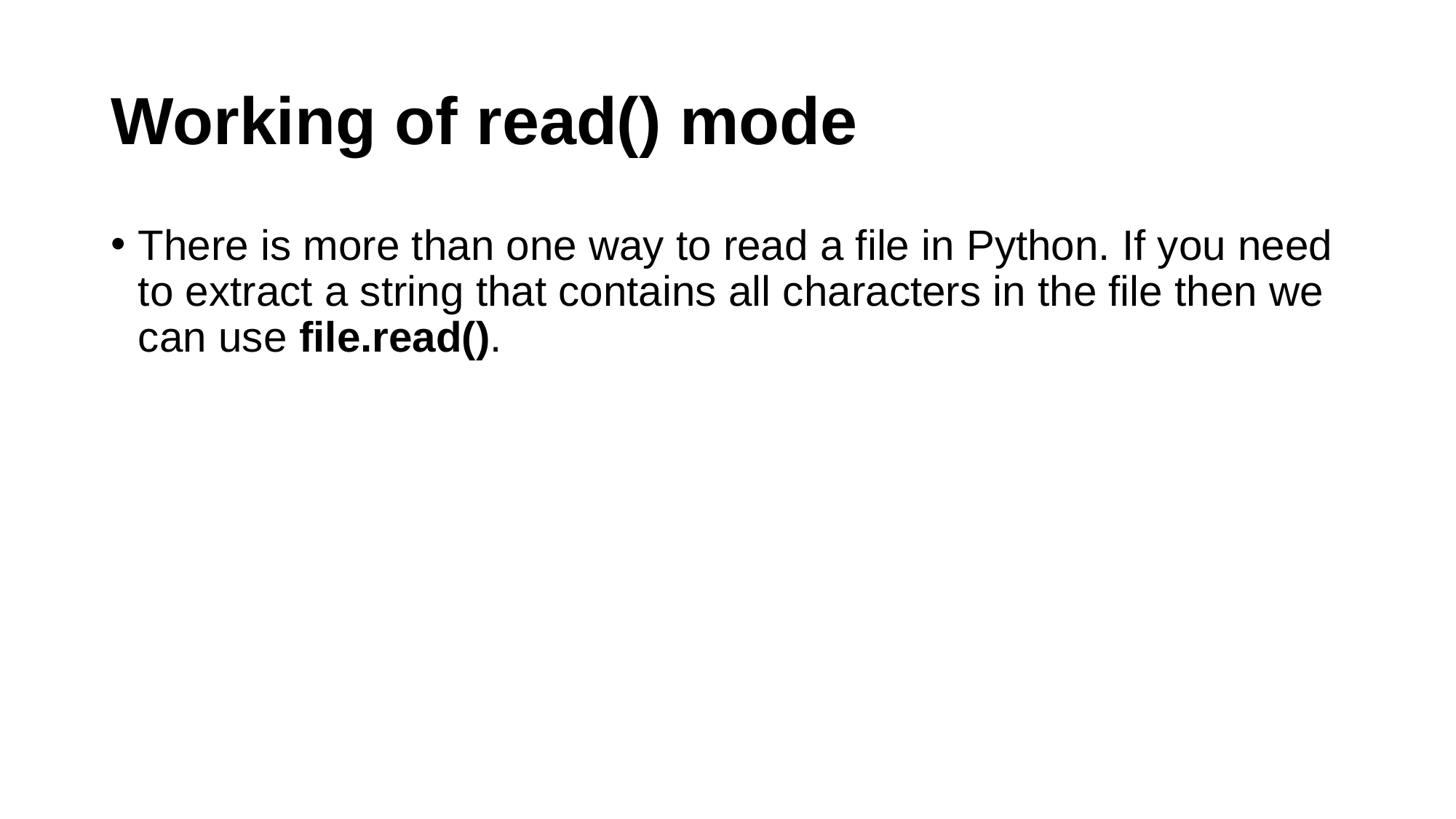

# Working of read() mode
There is more than one way to read a file in Python. If you need to extract a string that contains all characters in the file then we can use file.read().